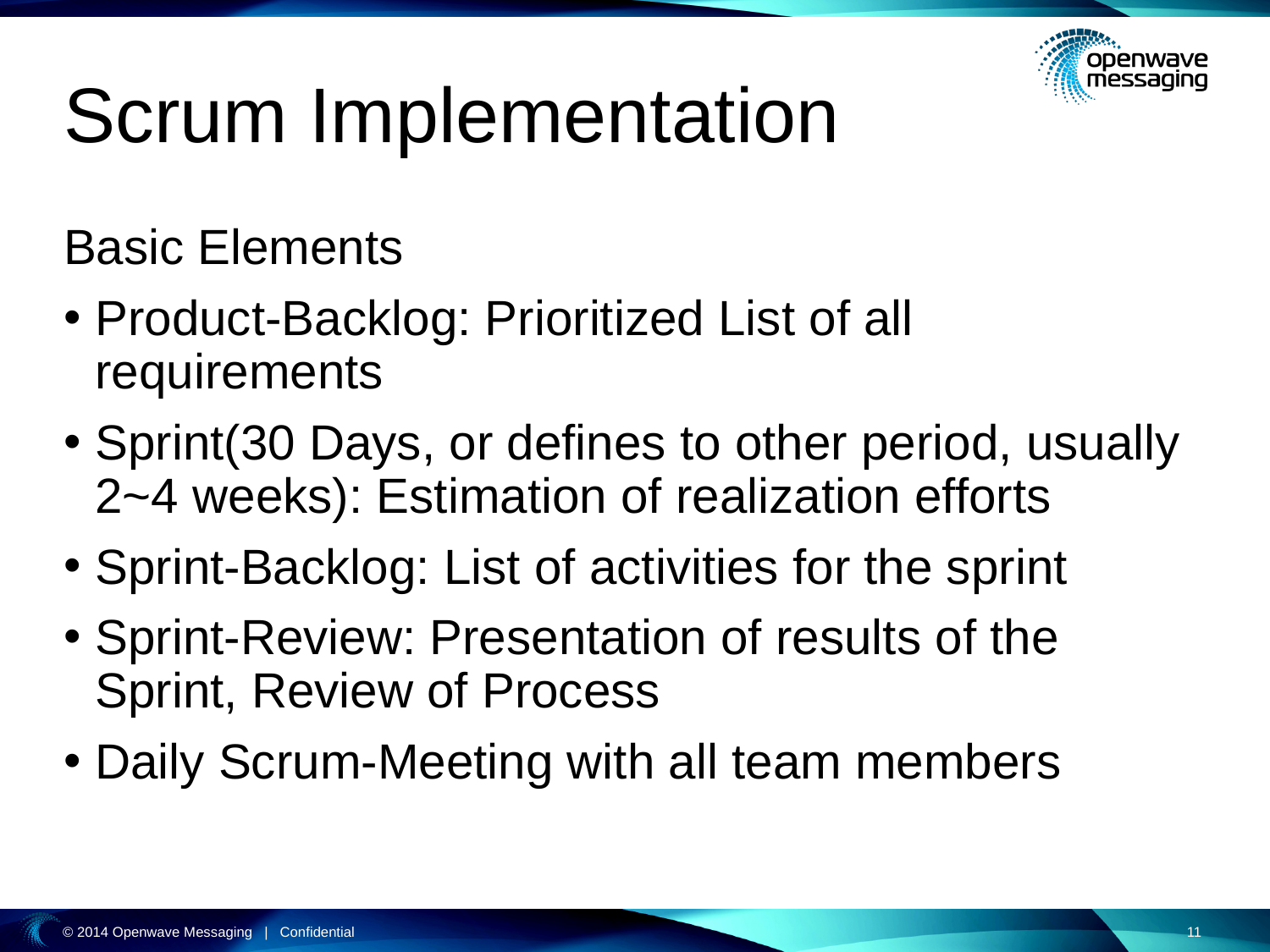

# Scrum Implementation
Basic Elements
Product-Backlog: Prioritized List of all requirements
Sprint(30 Days, or defines to other period, usually 2~4 weeks): Estimation of realization efforts
Sprint-Backlog: List of activities for the sprint
Sprint-Review: Presentation of results of the Sprint, Review of Process
Daily Scrum-Meeting with all team members